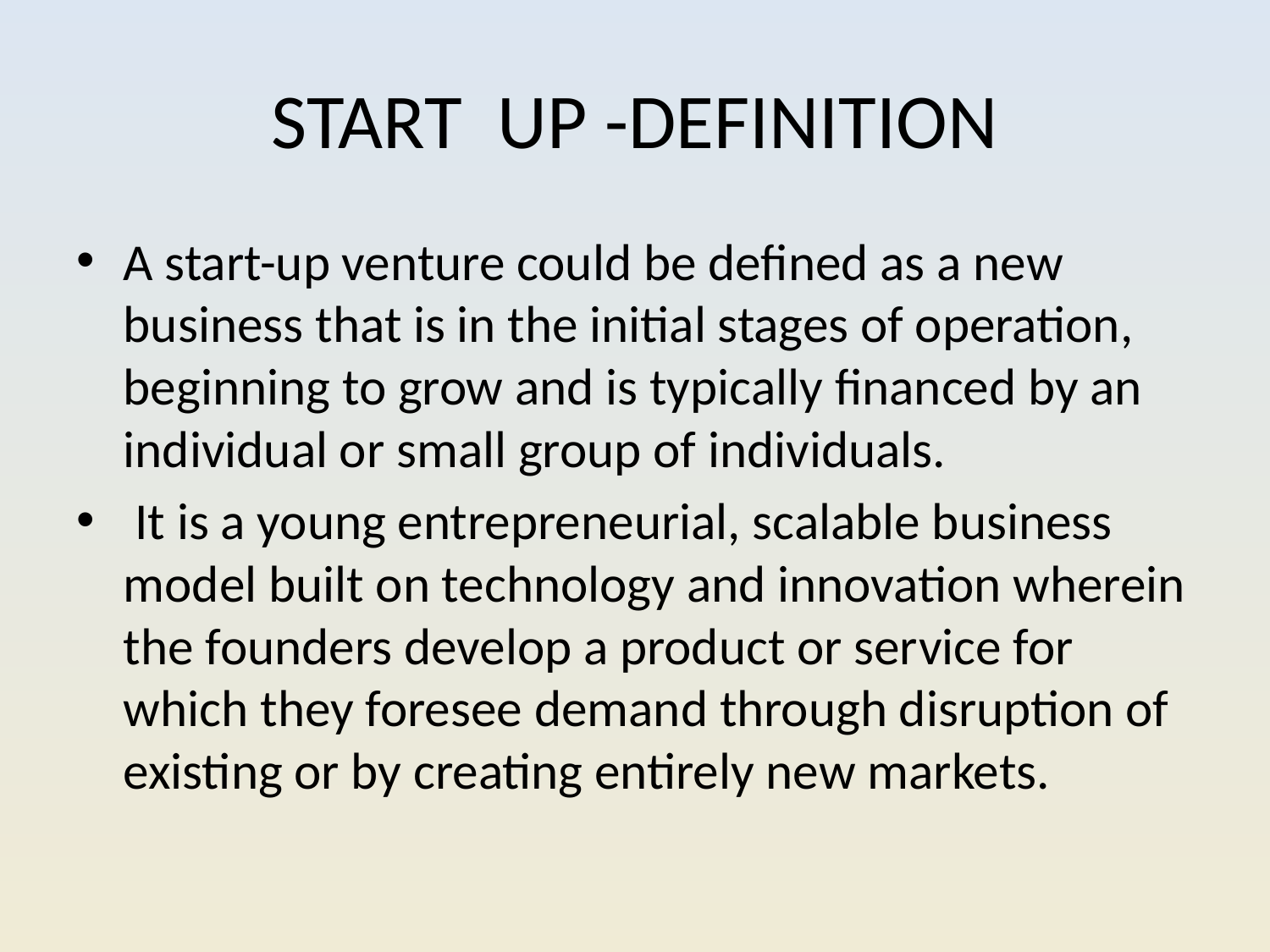

# START  UP -DEFINITION
A start-up venture could be defined as a new business that is in the initial stages of operation, beginning to grow and is typically financed by an individual or small group of individuals.
 It is a young entrepreneurial, scalable business model built on technology and innovation wherein the founders develop a product or service for which they foresee demand through disruption of existing or by creating entirely new markets.